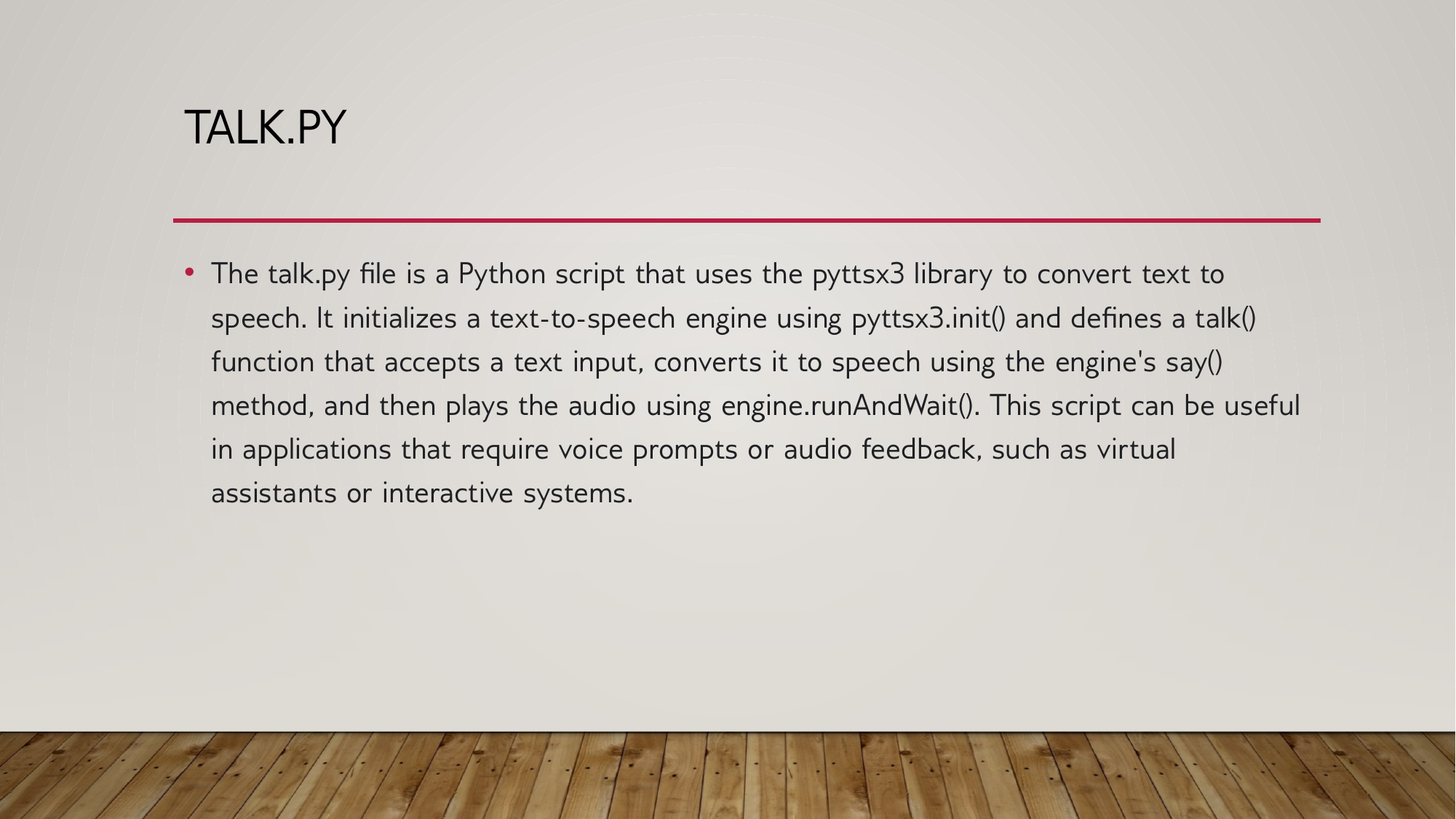

# Talk.py
The talk.py file is a Python script that uses the pyttsx3 library to convert text to speech. It initializes a text-to-speech engine using pyttsx3.init() and defines a talk() function that accepts a text input, converts it to speech using the engine's say() method, and then plays the audio using engine.runAndWait(). This script can be useful in applications that require voice prompts or audio feedback, such as virtual assistants or interactive systems.